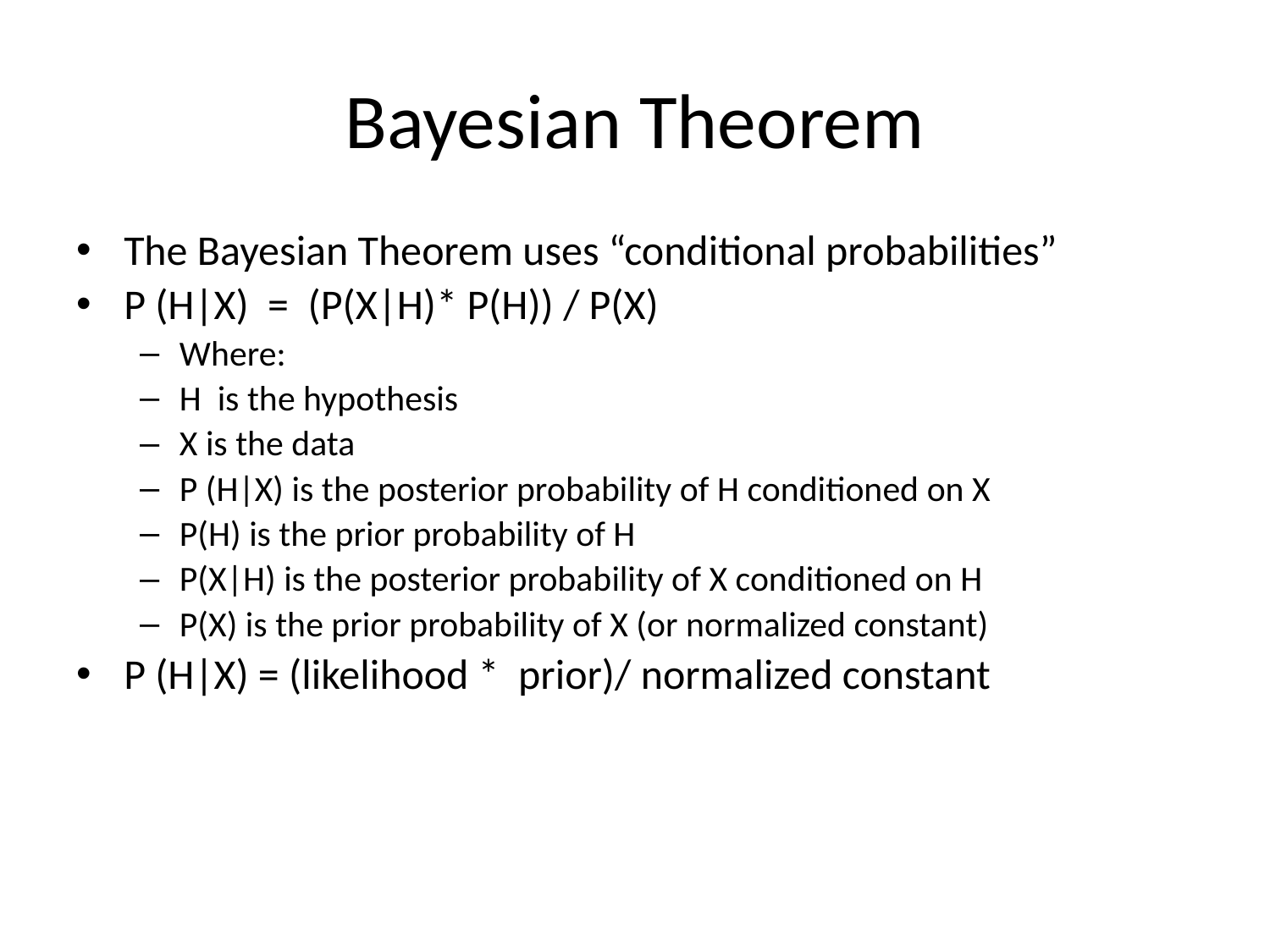

# Bayesian Theorem
The Bayesian Theorem uses “conditional probabilities”
P (H|X)  =  (P(X|H)* P(H)) / P(X)
Where:
H  is the hypothesis
X is the data
P (H|X) is the posterior probability of H conditioned on X
P(H) is the prior probability of H
P(X|H) is the posterior probability of X conditioned on H
P(X) is the prior probability of X (or normalized constant)
P (H|X) = (likelihood *  prior)/ normalized constant